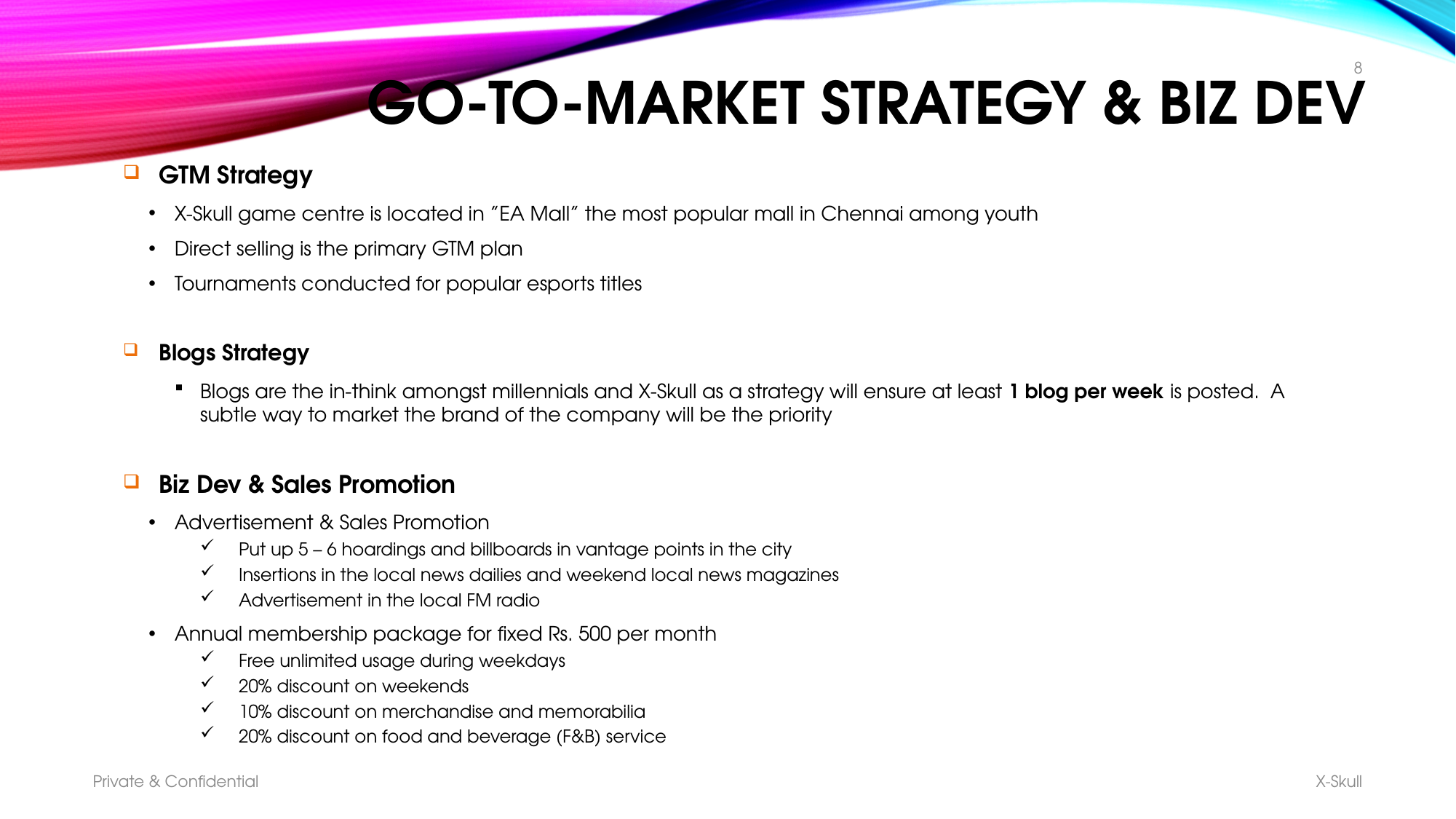

8
# Go-To-Market Strategy & Biz Dev
GTM Strategy
X-Skull game centre is located in ”EA Mall” the most popular mall in Chennai among youth
Direct selling is the primary GTM plan
Tournaments conducted for popular esports titles

Blogs Strategy
Blogs are the in-think amongst millennials and X-Skull as a strategy will ensure at least 1 blog per week is posted.  A subtle way to market the brand of the company will be the priority

Biz Dev & Sales Promotion
Advertisement & Sales Promotion
Put up 5 – 6 hoardings and billboards in vantage points in the city
Insertions in the local news dailies and weekend local news magazines
Advertisement in the local FM radio
Annual membership package for fixed Rs. 500 per month
Free unlimited usage during weekdays
20% discount on weekends
10% discount on merchandise and memorabilia
20% discount on food and beverage (F&B) service

Private & Confidential
X-Skull